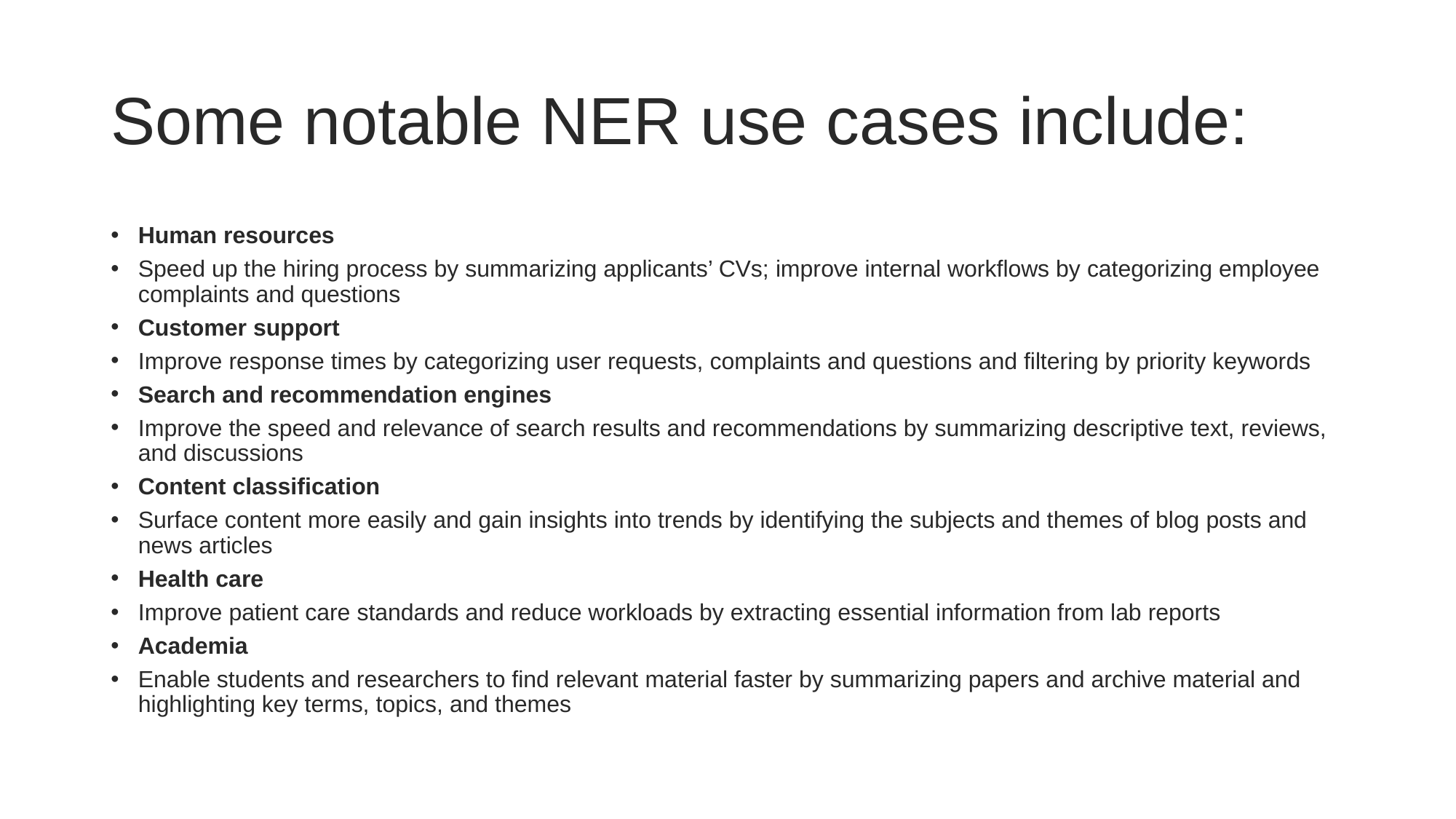

# Some notable NER use cases include:
Human resources
Speed up the hiring process by summarizing applicants’ CVs; improve internal workflows by categorizing employee complaints and questions
Customer support
Improve response times by categorizing user requests, complaints and questions and filtering by priority keywords
Search and recommendation engines
Improve the speed and relevance of search results and recommendations by summarizing descriptive text, reviews, and discussions
Content classification
Surface content more easily and gain insights into trends by identifying the subjects and themes of blog posts and news articles
Health care
Improve patient care standards and reduce workloads by extracting essential information from lab reports
Academia
Enable students and researchers to find relevant material faster by summarizing papers and archive material and highlighting key terms, topics, and themes